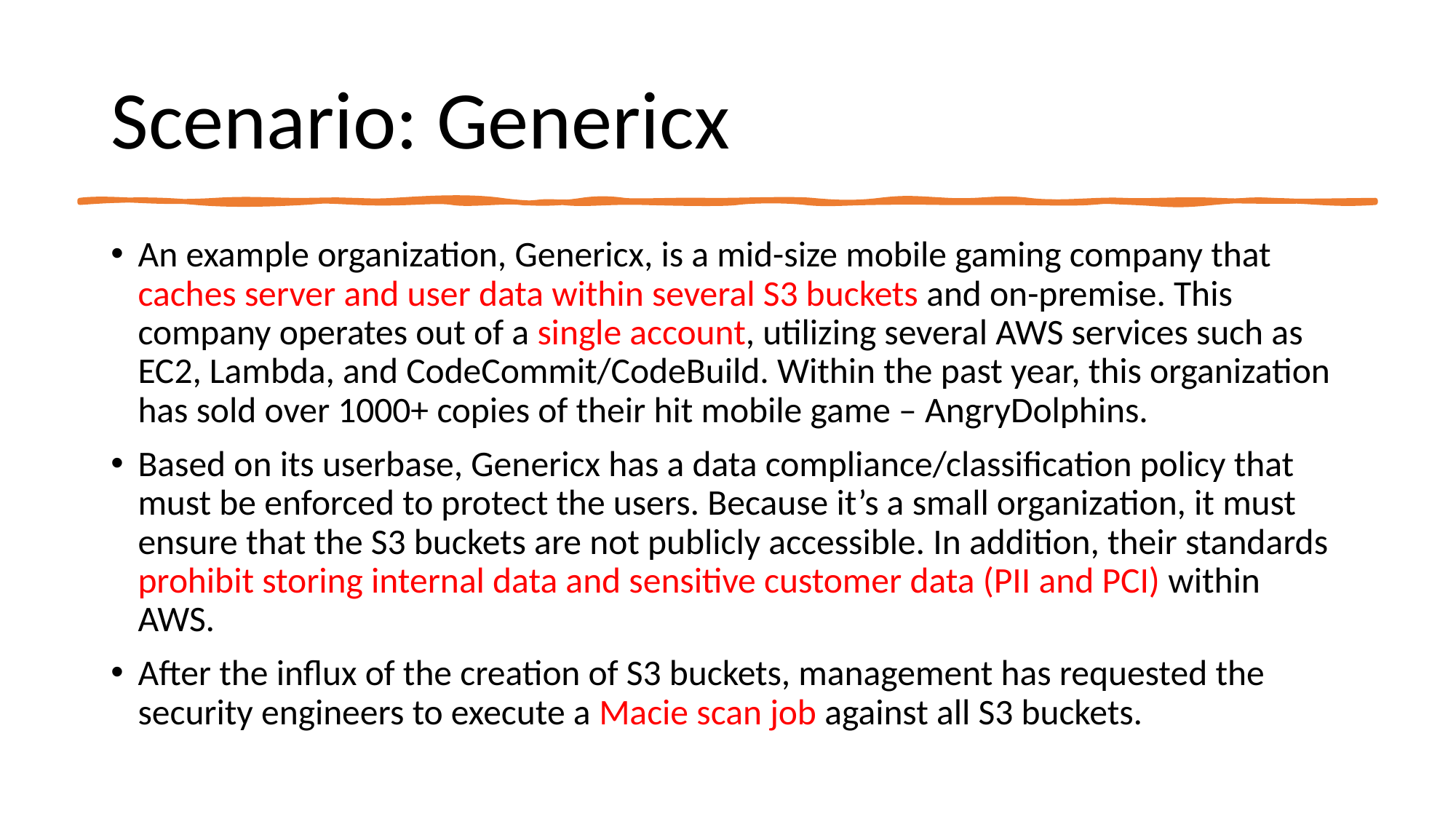

# Scenario: Genericx

An example organization, Genericx, is a mid-size mobile gaming company that caches server and user data within several S3 buckets and on-premise. This company operates out of a single account, utilizing several AWS services such as EC2, Lambda, and CodeCommit/CodeBuild. Within the past year, this organization has sold over 1000+ copies of their hit mobile game – AngryDolphins.
Based on its userbase, Genericx has a data compliance/classification policy that must be enforced to protect the users. Because it’s a small organization, it must ensure that the S3 buckets are not publicly accessible. In addition, their standards prohibit storing internal data and sensitive customer data (PII and PCI) within AWS.
After the influx of the creation of S3 buckets, management has requested the security engineers to execute a Macie scan job against all S3 buckets.